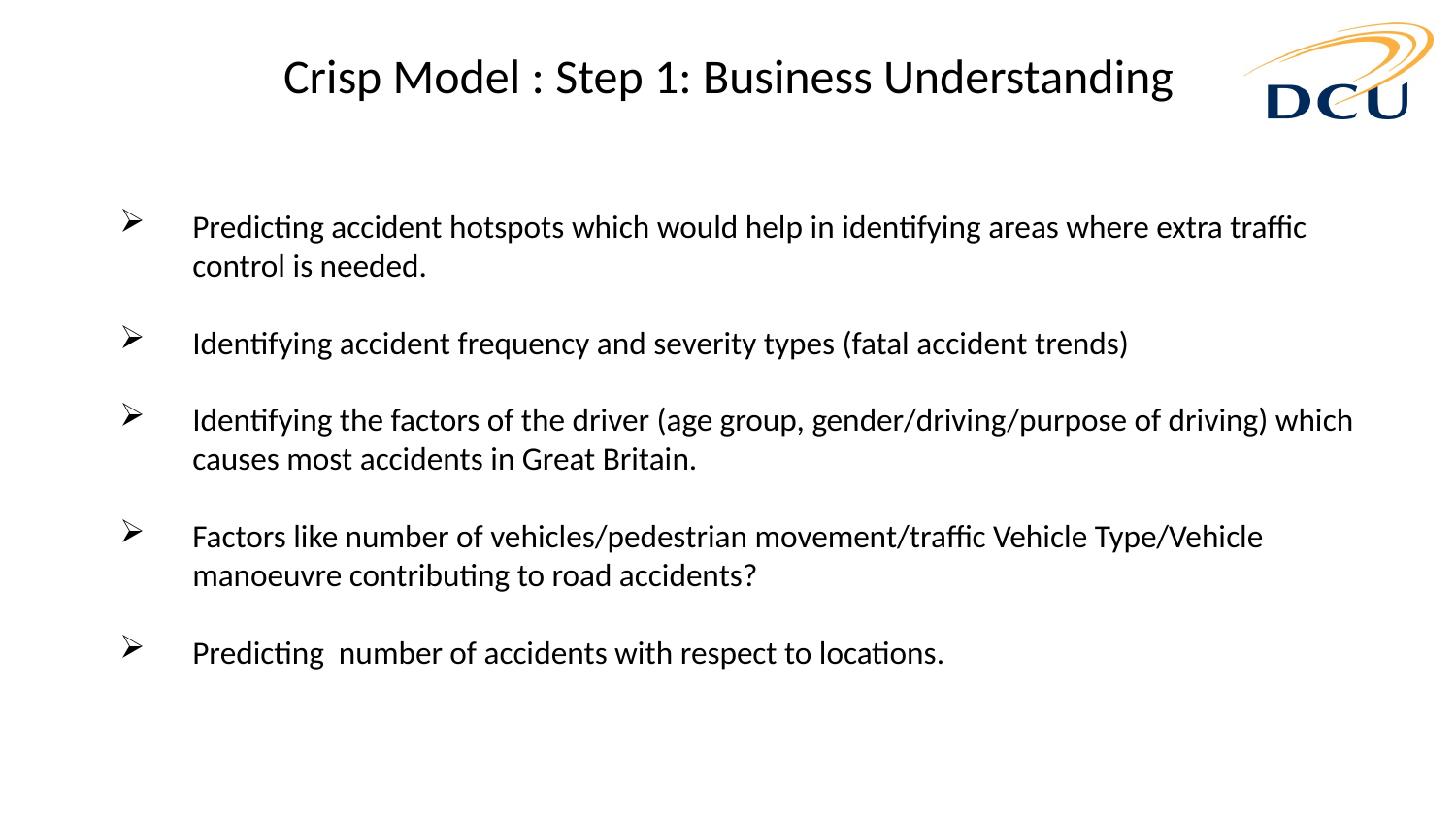

# Crisp Model : Step 1: Business Understanding
Predicting accident hotspots which would help in identifying areas where extra traffic control is needed.
Identifying accident frequency and severity types (fatal accident trends)

Identifying the factors of the driver (age group, gender/driving/purpose of driving) which causes most accidents in Great Britain.

Factors like number of vehicles/pedestrian movement/traffic Vehicle Type/Vehicle manoeuvre contributing to road accidents?

Predicting  number of accidents with respect to locations.